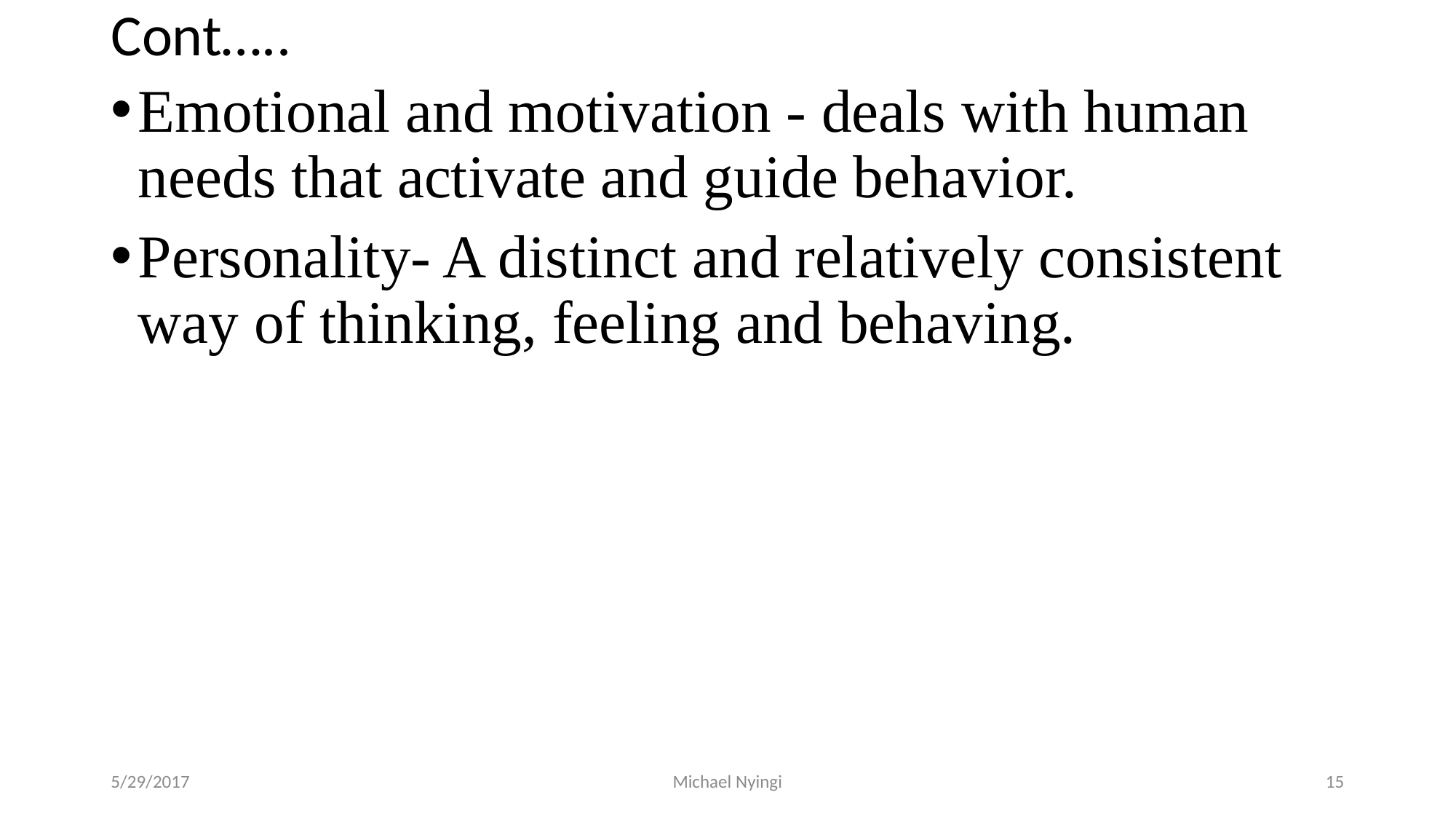

# Cont…..
Emotional and motivation - deals with human needs that activate and guide behavior.
Personality- A distinct and relatively consistent way of thinking, feeling and behaving.
5/29/2017
Michael Nyingi
15